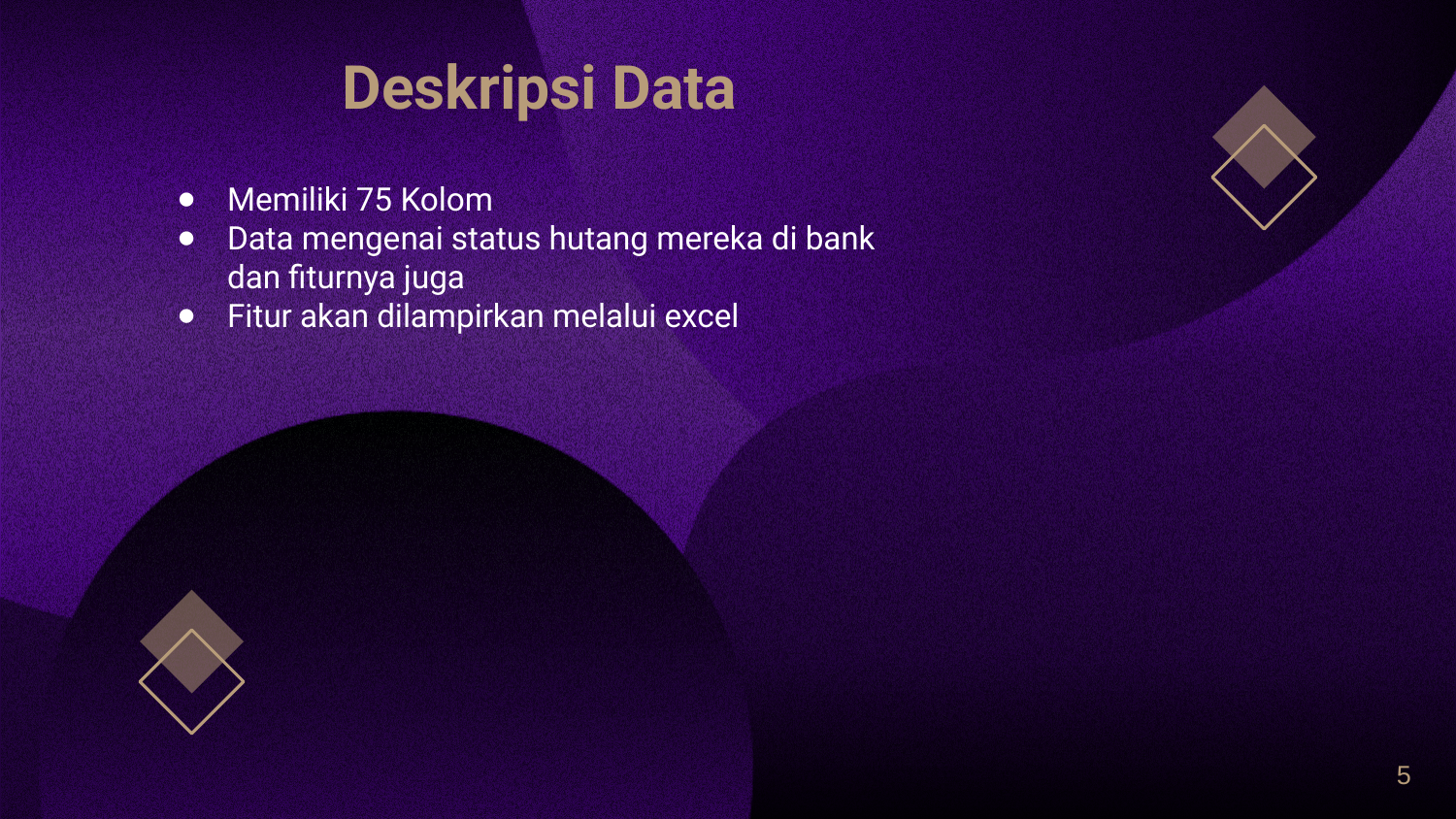

# Deskripsi Data

Memiliki 75 Kolom
Data mengenai status hutang mereka di bank dan fiturnya juga
Fitur akan dilampirkan melalui excel

5